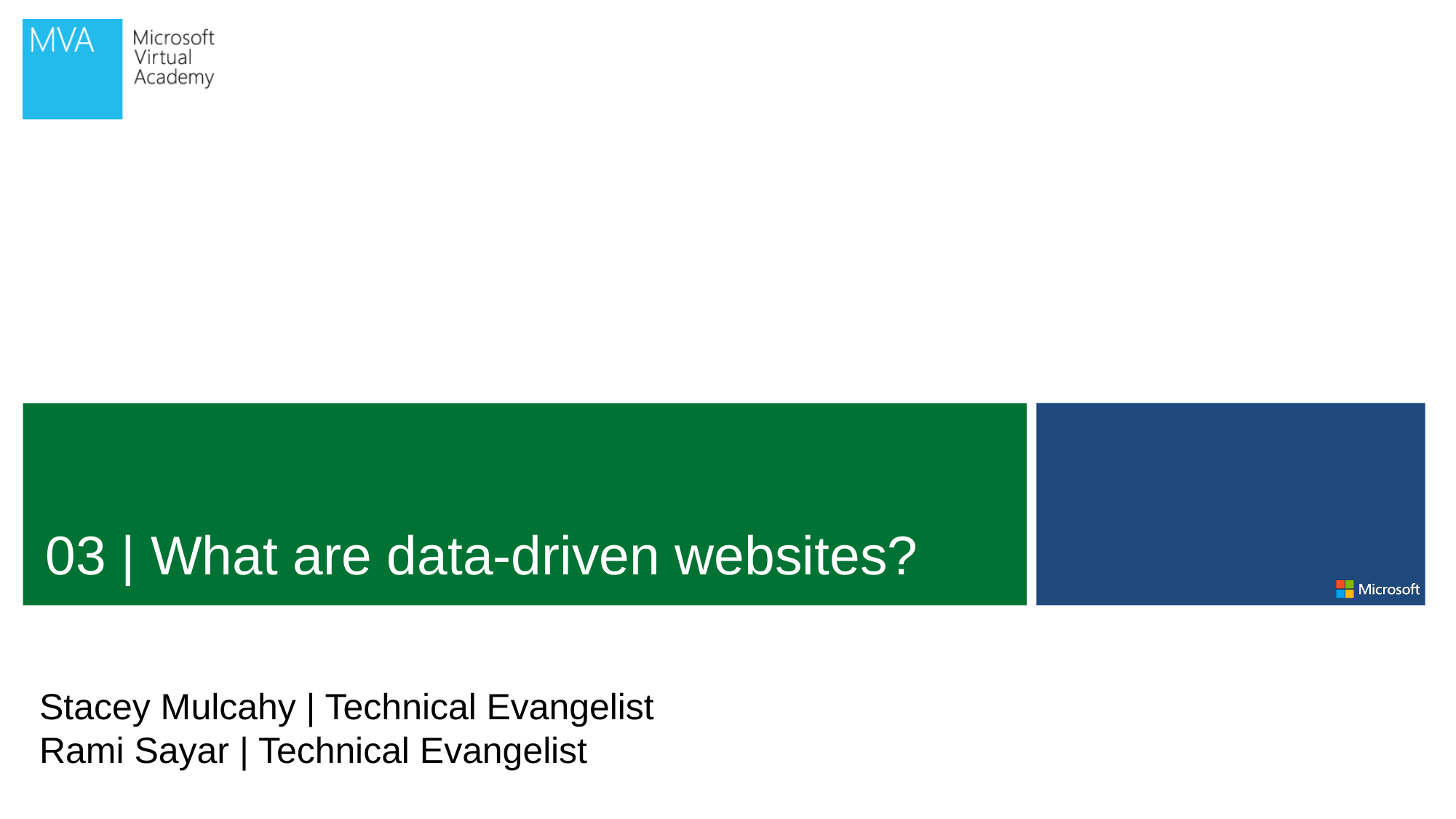

03 | What are data-driven websites?
Stacey Mulcahy | Technical Evangelist
Rami Sayar | Technical Evangelist